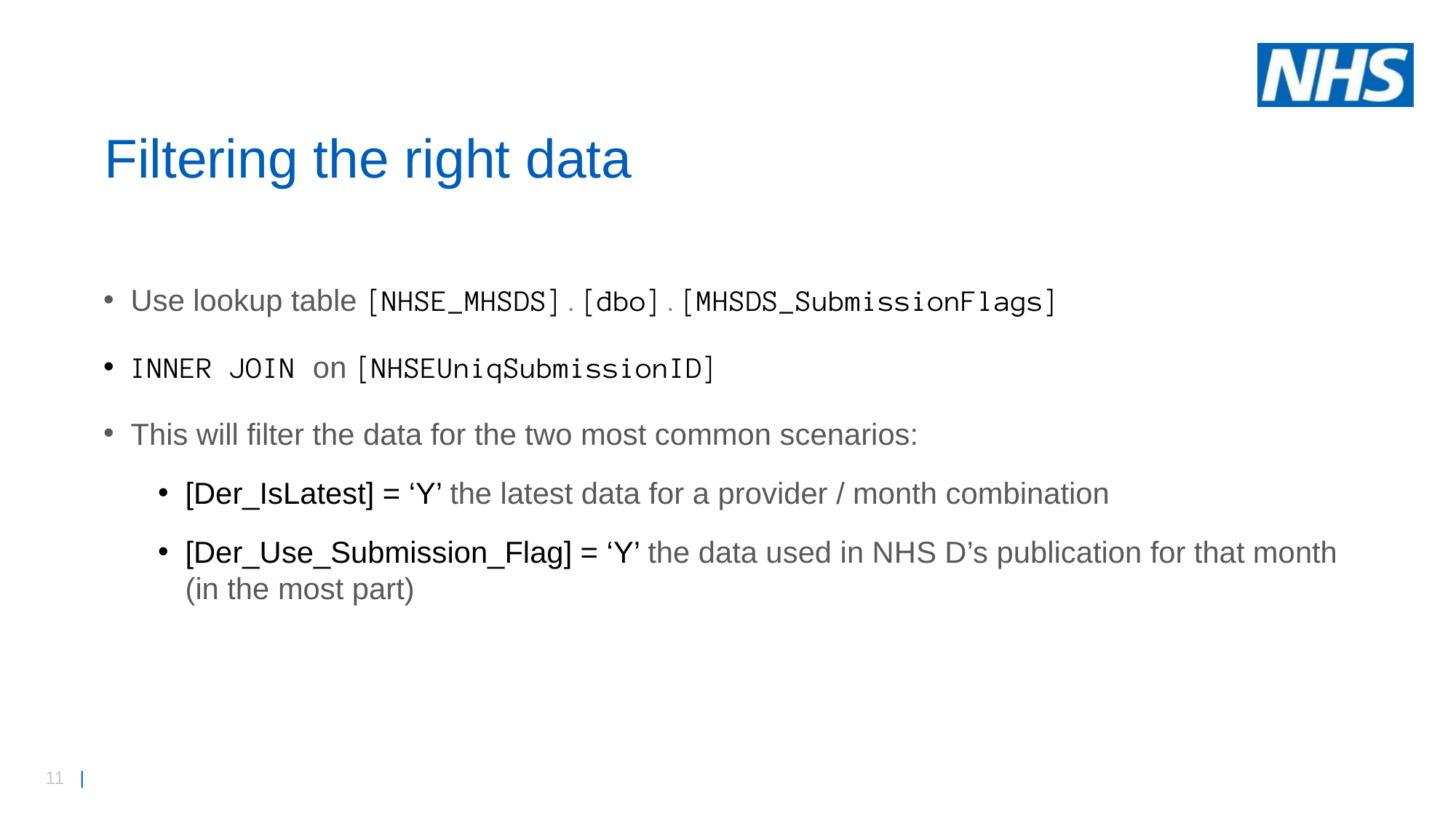

# Filtering the right data
Use lookup table [NHSE_MHSDS].[dbo].[MHSDS_SubmissionFlags]
INNER JOIN on [NHSEUniqSubmissionID]
This will filter the data for the two most common scenarios:
[Der_IsLatest] = ‘Y’ the latest data for a provider / month combination
[Der_Use_Submission_Flag] = ‘Y’ the data used in NHS D’s publication for that month (in the most part)